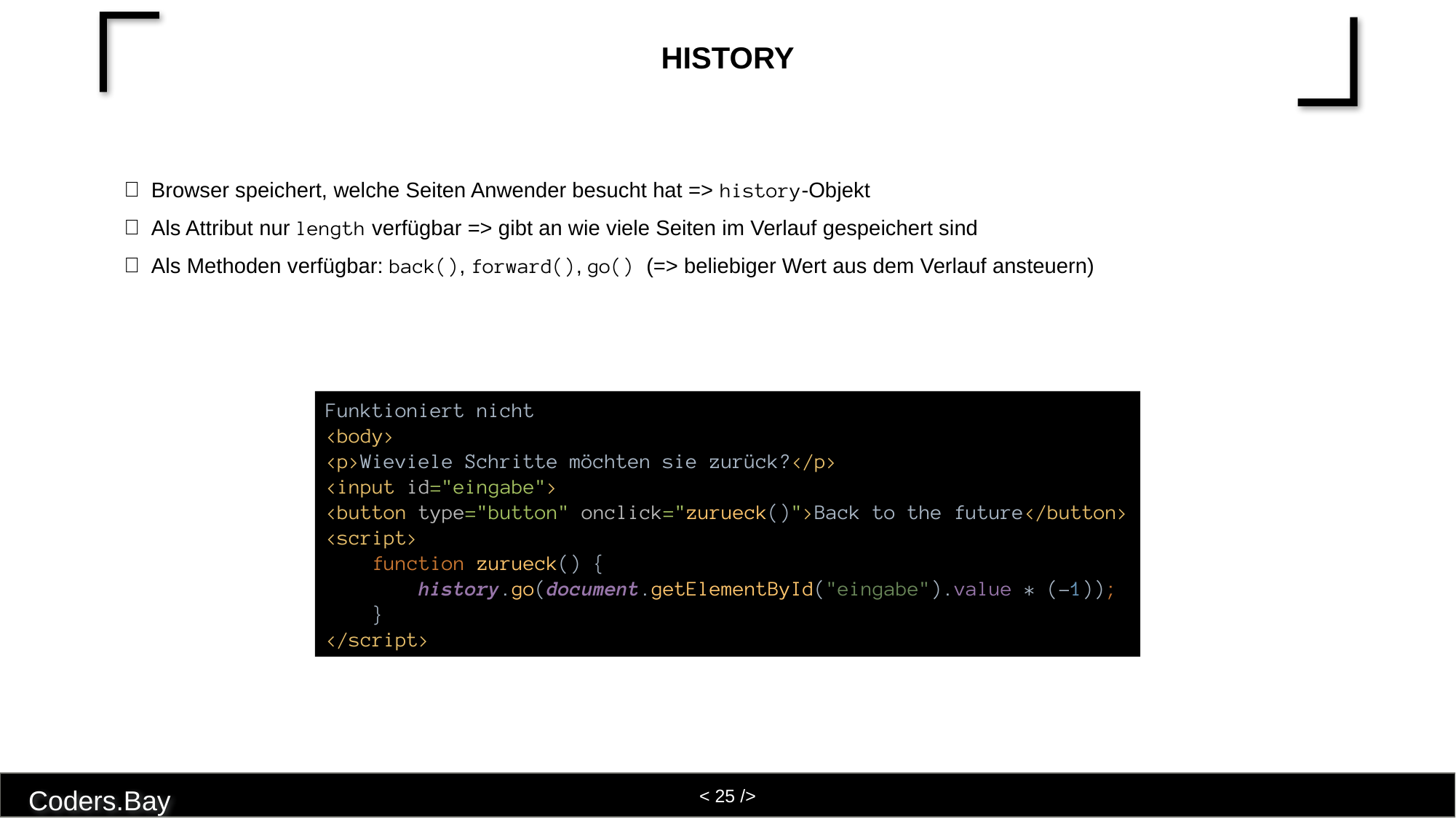

# History
Browser speichert, welche Seiten Anwender besucht hat => history-Objekt
Als Attribut nur length verfügbar => gibt an wie viele Seiten im Verlauf gespeichert sind
Als Methoden verfügbar: back(), forward(), go() (=> beliebiger Wert aus dem Verlauf ansteuern)
Funktioniert nicht
<body>
<p>Wieviele Schritte möchten sie zurück?</p>
<input id="eingabe">
<button type="button" onclick="zurueck()">Back to the future</button>
<script>
    function zurueck() {
        history.go(document.getElementById("eingabe").value * (-1));
    }
</script>